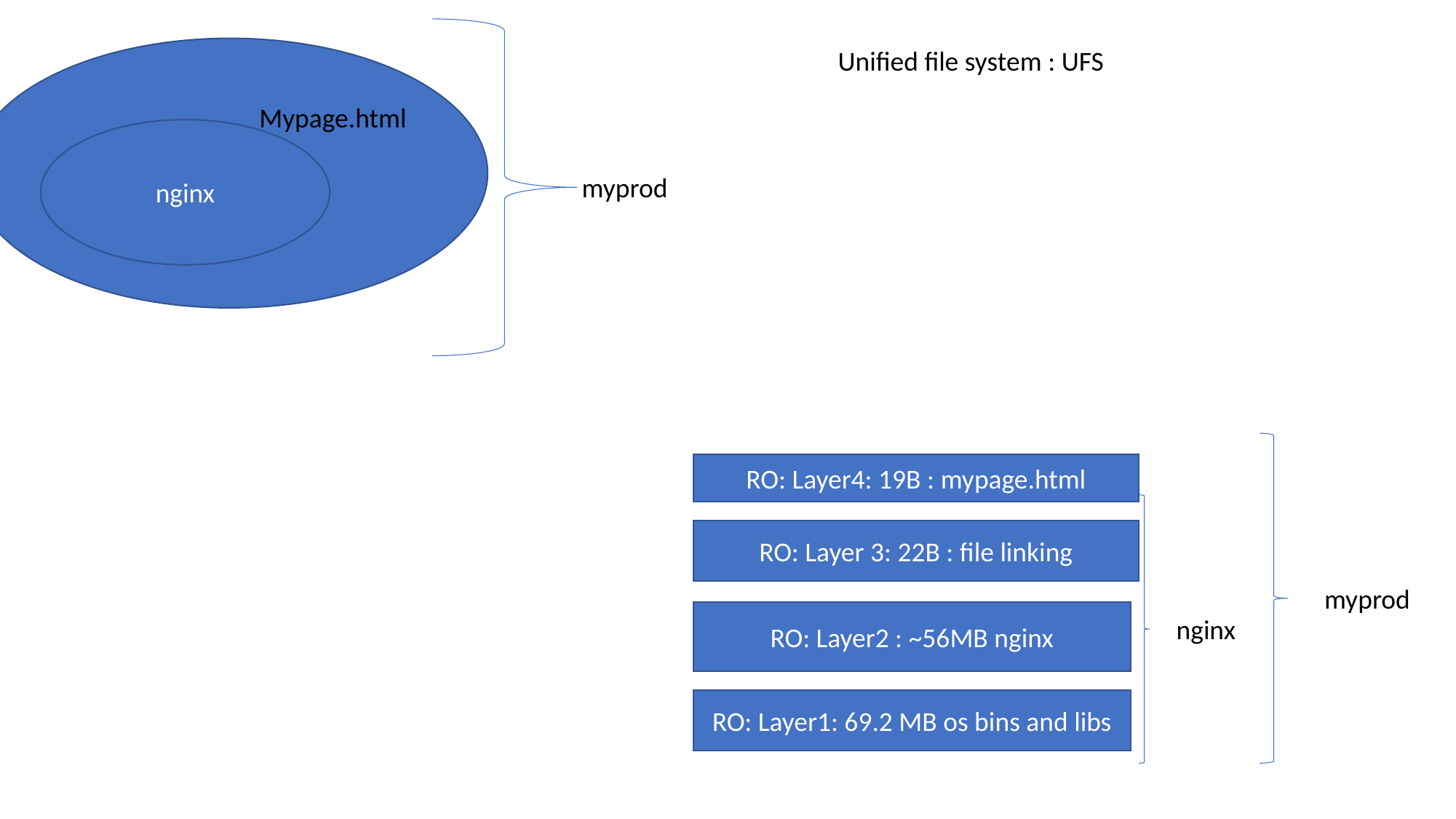

Unified file system : UFS
Mypage.html
nginx
myprod

RO: Layer4: 19B : mypage.html

RO: Layer 3: 22B : file linking
myprod
RO: Layer2 : ~56MB nginx
nginx
RO: Layer1: 69.2 MB os bins and libs